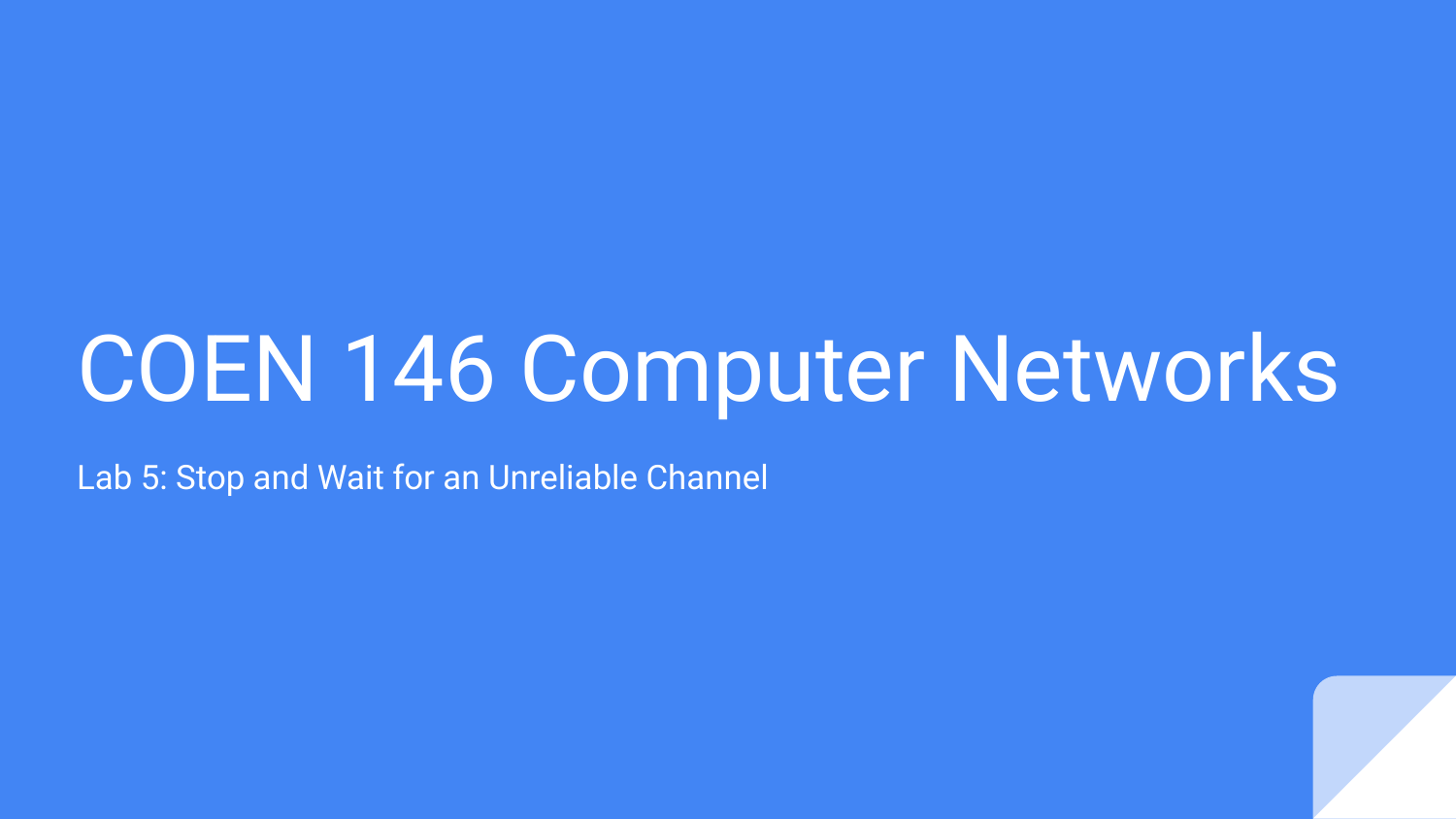

# COEN 146 Computer Networks
Lab 5: Stop and Wait for an Unreliable Channel